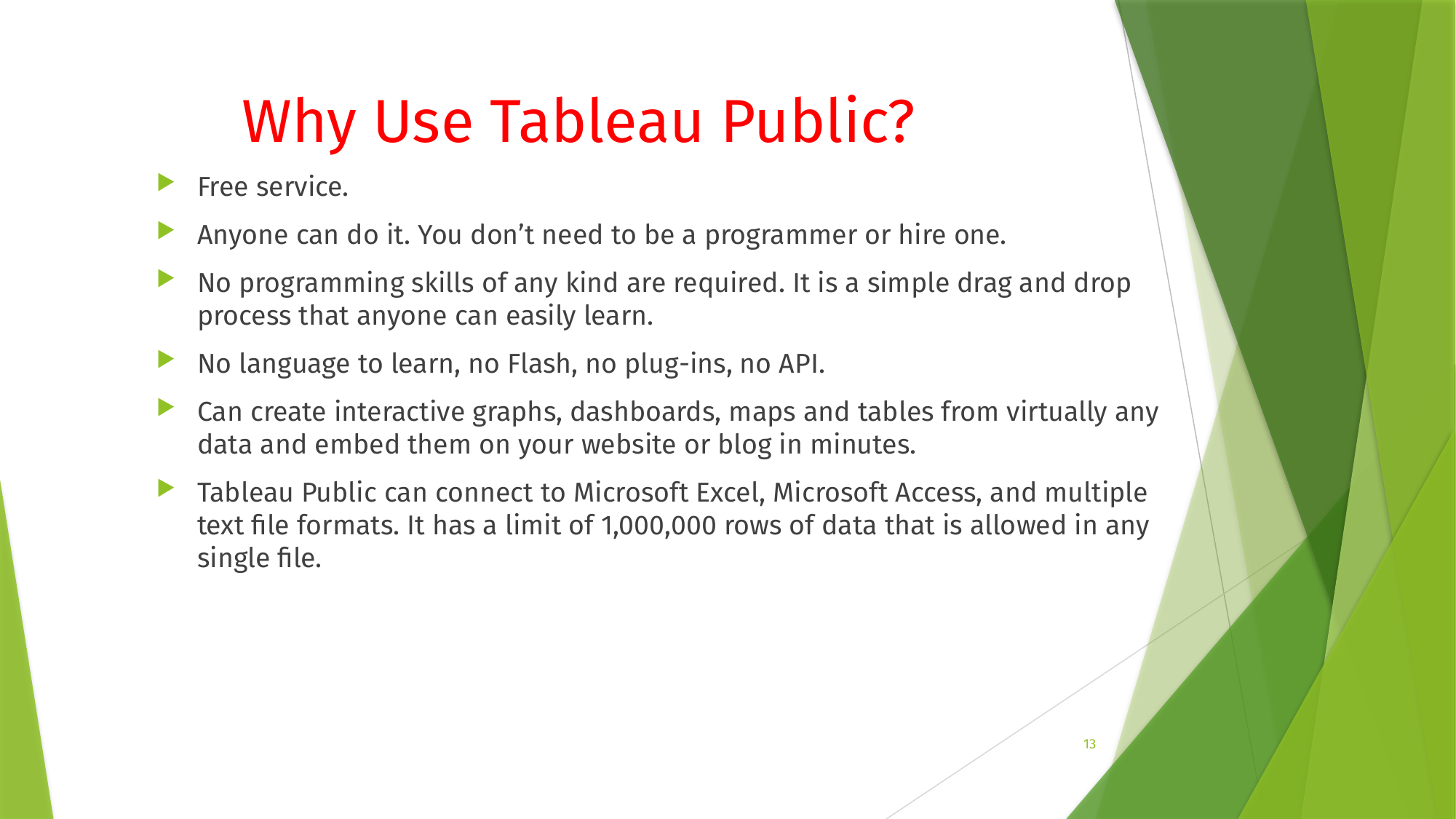

# Why Use Tableau Public?
Free service.
Anyone can do it. You don’t need to be a programmer or hire one.
No programming skills of any kind are required. It is a simple drag and drop process that anyone can easily learn.
No language to learn, no Flash, no plug-ins, no API.
Can create interactive graphs, dashboards, maps and tables from virtually any data and embed them on your website or blog in minutes.
Tableau Public can connect to Microsoft Excel, Microsoft Access, and multiple text file formats. It has a limit of 1,000,000 rows of data that is allowed in any single file.
13